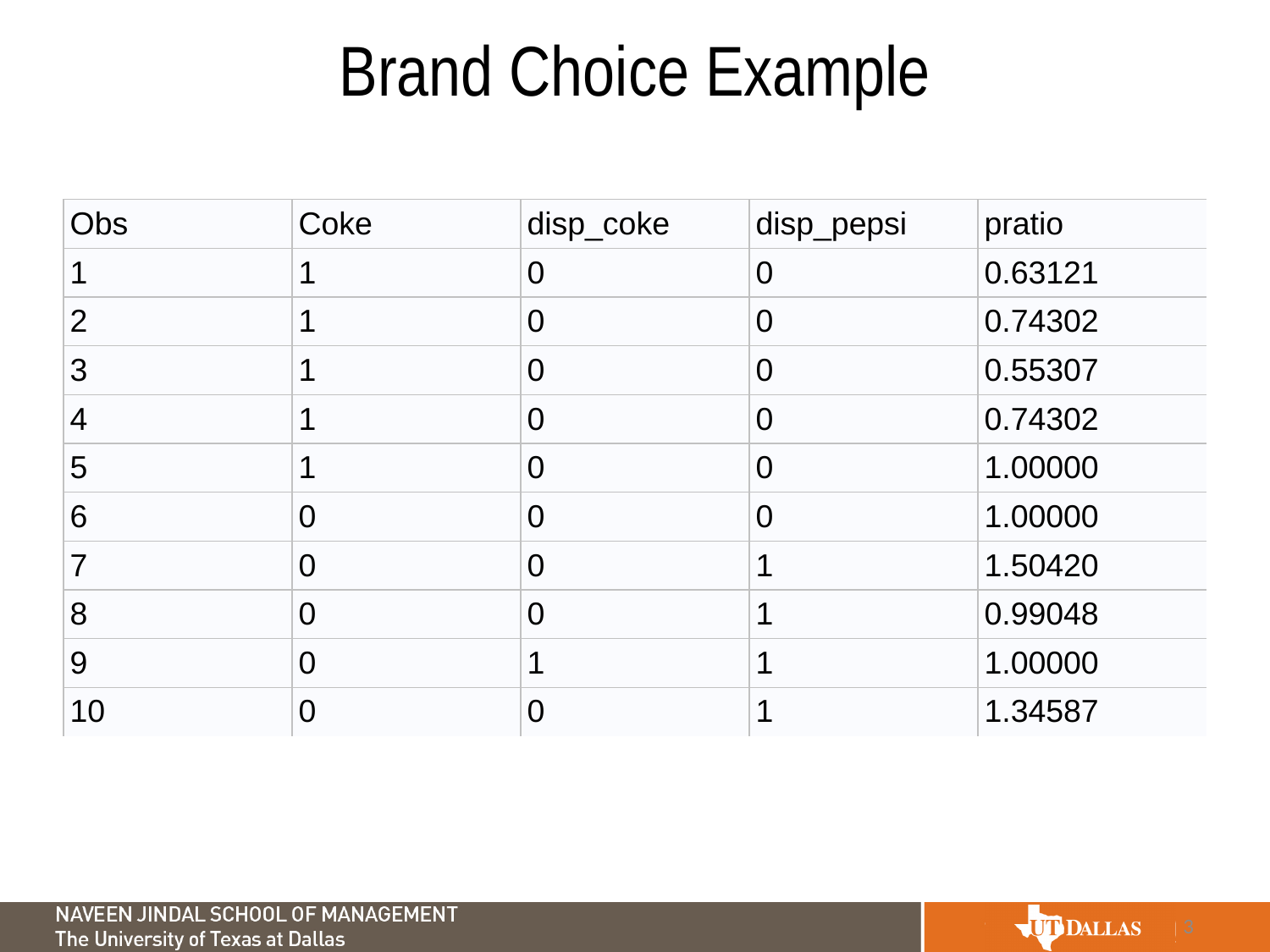

# Brand Choice Example
| Obs | Coke | disp\_coke | disp\_pepsi | pratio |
| --- | --- | --- | --- | --- |
| 1 | 1 | 0 | 0 | 0.63121 |
| 2 | 1 | 0 | 0 | 0.74302 |
| 3 | 1 | 0 | 0 | 0.55307 |
| 4 | 1 | 0 | 0 | 0.74302 |
| 5 | 1 | 0 | 0 | 1.00000 |
| 6 | 0 | 0 | 0 | 1.00000 |
| 7 | 0 | 0 | 1 | 1.50420 |
| 8 | 0 | 0 | 1 | 0.99048 |
| 9 | 0 | 1 | 1 | 1.00000 |
| 10 | 0 | 0 | 1 | 1.34587 |
3